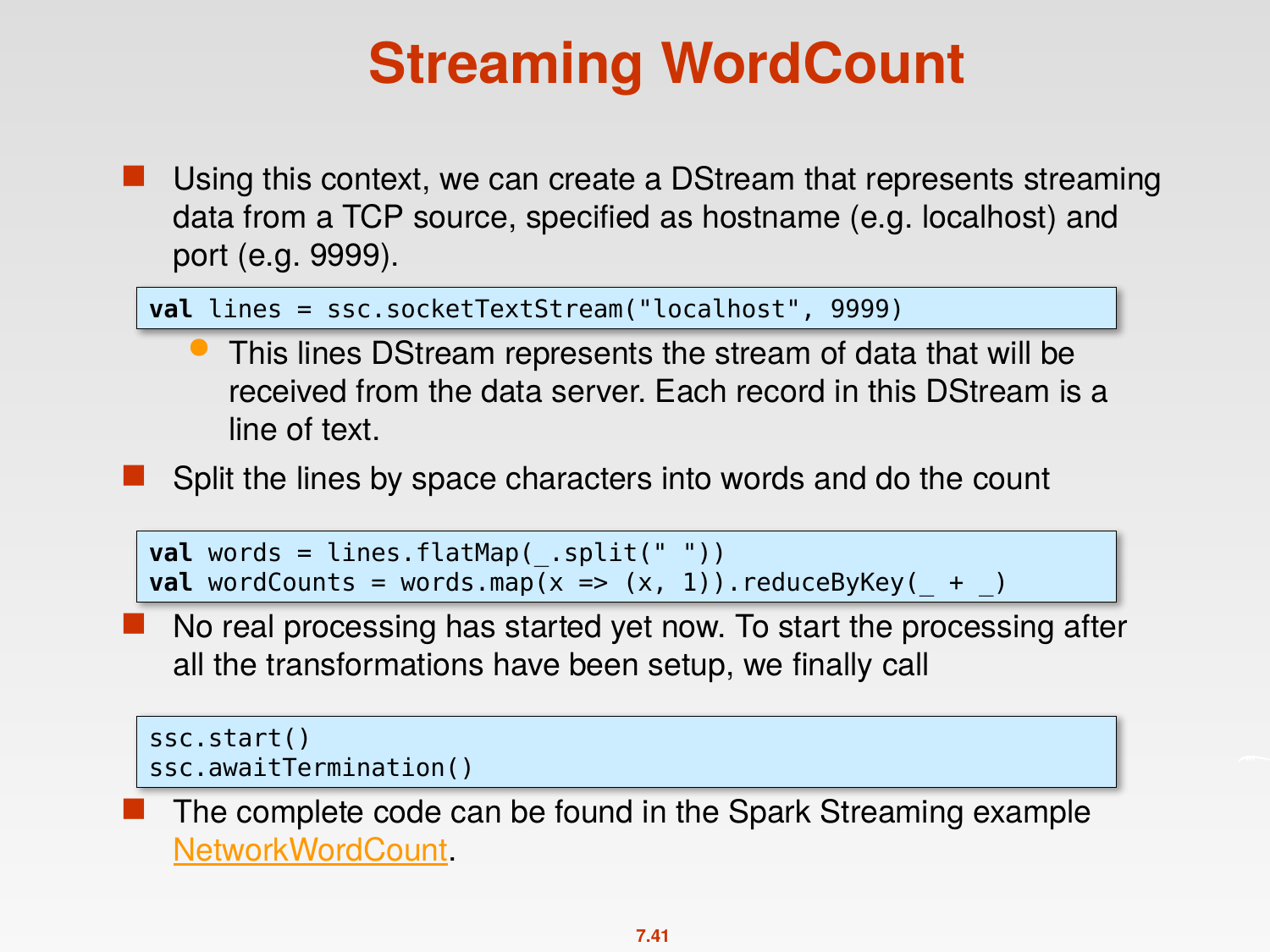

# Streaming WordCount
Using this context, we can create a DStream that represents streaming data from a TCP source, specified as hostname (e.g. localhost) and port (e.g. 9999).

This lines DStream represents the stream of data that will be received from the data server. Each record in this DStream is a line of text.
Split the lines by space characters into words and do the count

No real processing has started yet now. To start the processing after all the transformations have been setup, we finally call

The complete code can be found in the Spark Streaming example NetworkWordCount.

val lines = ssc.socketTextStream("localhost", 9999)
val words = lines.flatMap(_.split(" "))
val wordCounts = words.map(x => (x, 1)).reduceByKey(_ + _)
ssc.start()
ssc.awaitTermination()